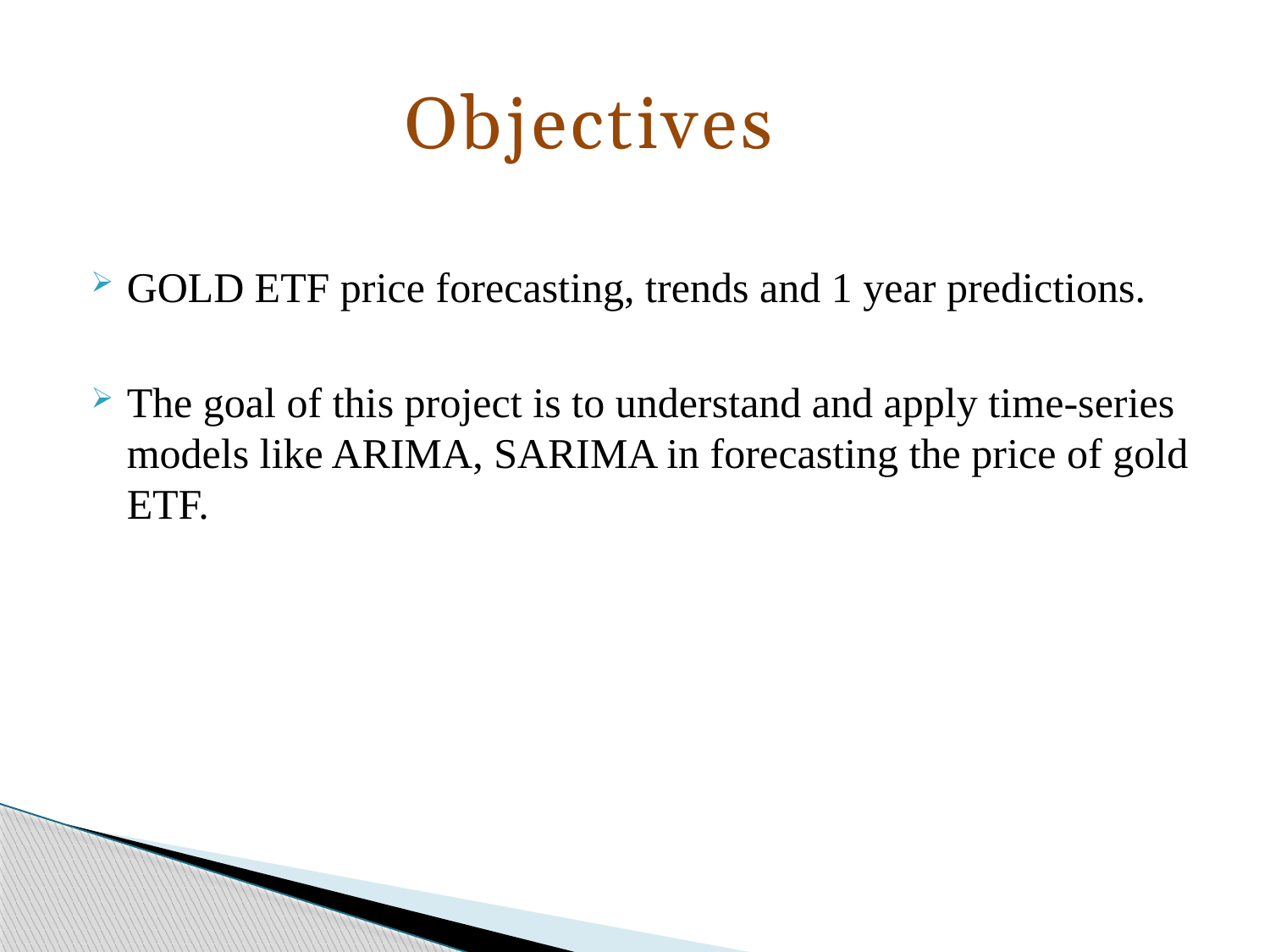

# Objectives
GOLD ETF price forecasting, trends and 1 year predictions.

The goal of this project is to understand and apply time-series models like ARIMA, SARIMA in forecasting the price of gold ETF.